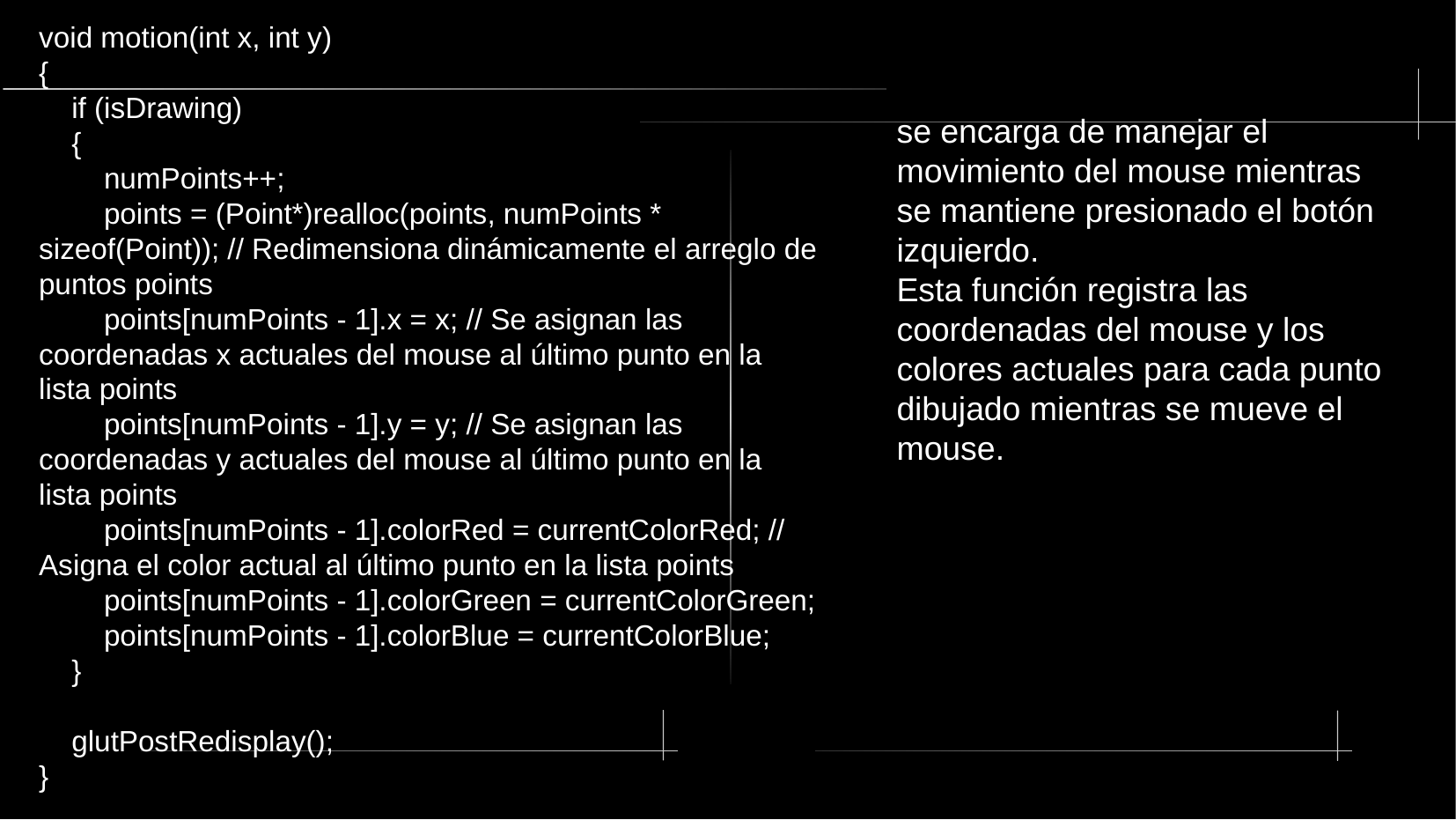

void motion(int x, int y)
{
    if (isDrawing)
    {
        numPoints++;
        points = (Point*)realloc(points, numPoints * sizeof(Point)); // Redimensiona dinámicamente el arreglo de puntos points
        points[numPoints - 1].x = x; // Se asignan las coordenadas x actuales del mouse al último punto en la lista points
        points[numPoints - 1].y = y; // Se asignan las coordenadas y actuales del mouse al último punto en la lista points
        points[numPoints - 1].colorRed = currentColorRed; // Asigna el color actual al último punto en la lista points
        points[numPoints - 1].colorGreen = currentColorGreen;
        points[numPoints - 1].colorBlue = currentColorBlue;
    }

    glutPostRedisplay();
}
se encarga de manejar el movimiento del mouse mientras se mantiene presionado el botón izquierdo.
Esta función registra las coordenadas del mouse y los colores actuales para cada punto dibujado mientras se mueve el mouse.